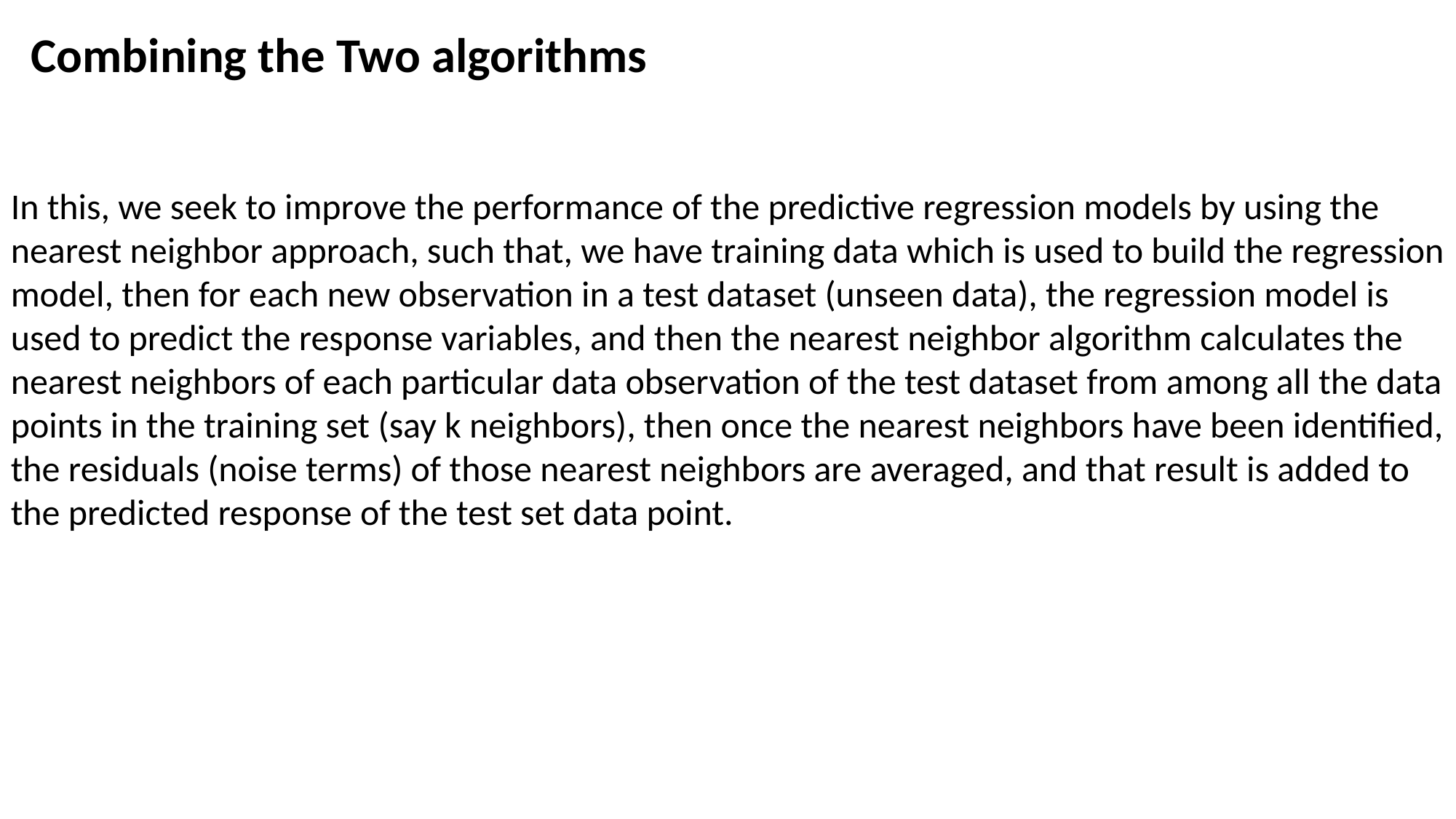

Combining the Two algorithms
In this, we seek to improve the performance of the predictive regression models by using the nearest neighbor approach, such that, we have training data which is used to build the regression model, then for each new observation in a test dataset (unseen data), the regression model is used to predict the response variables, and then the nearest neighbor algorithm calculates the nearest neighbors of each particular data observation of the test dataset from among all the data points in the training set (say k neighbors), then once the nearest neighbors have been identified, the residuals (noise terms) of those nearest neighbors are averaged, and that result is added to the predicted response of the test set data point.